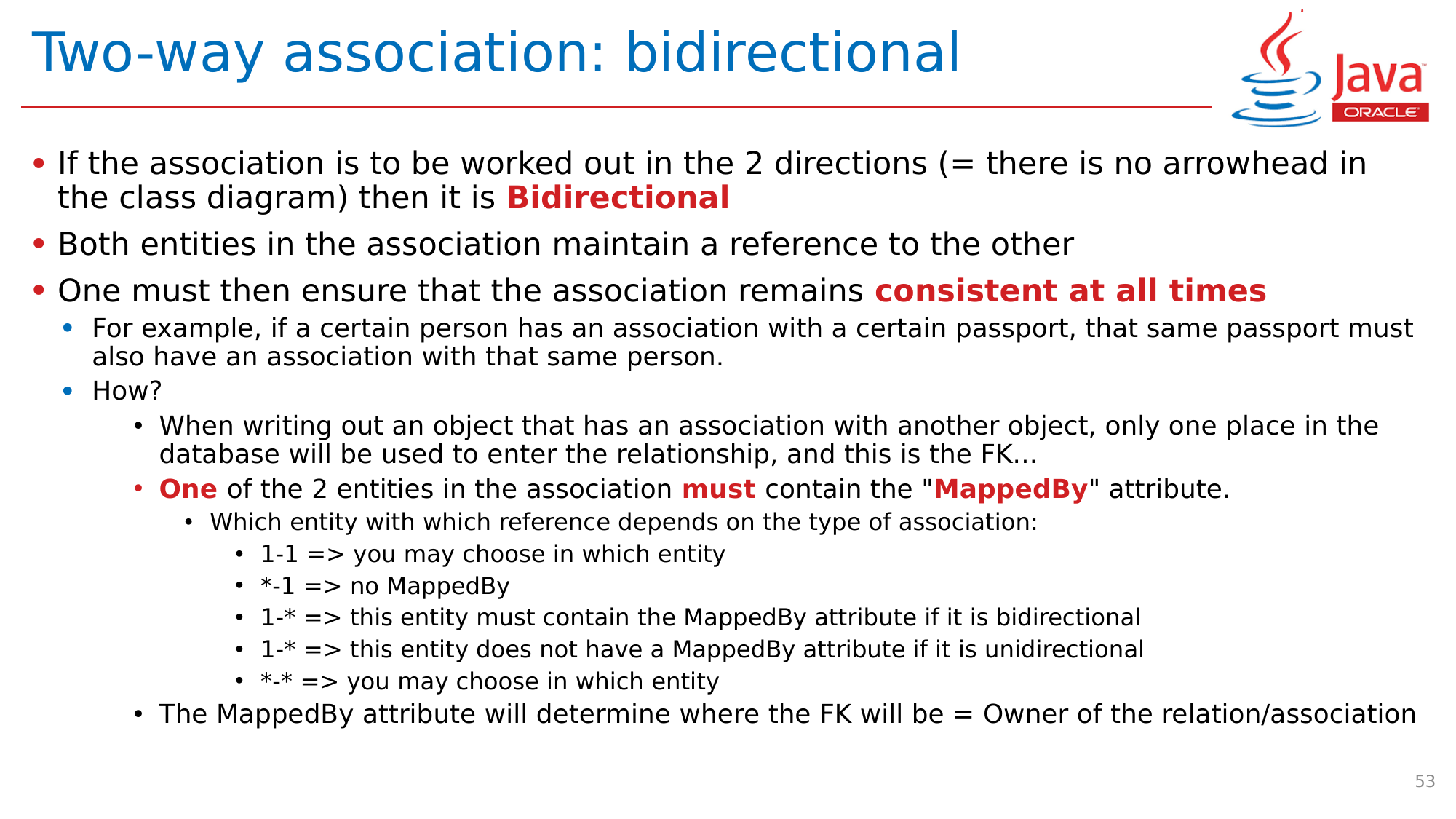

# Two-way association: bidirectional
If the association is to be worked out in the 2 directions (= there is no arrowhead in the class diagram) then it is Bidirectional
Both entities in the association maintain a reference to the other
One must then ensure that the association remains consistent at all times
For example, if a certain person has an association with a certain passport, that same passport must also have an association with that same person.
How?
When writing out an object that has an association with another object, only one place in the database will be used to enter the relationship, and this is the FK...
One of the 2 entities in the association must contain the "MappedBy" attribute.
Which entity with which reference depends on the type of association:
1-1 => you may choose in which entity
*-1 => no MappedBy
1-* => this entity must contain the MappedBy attribute if it is bidirectional
1-* => this entity does not have a MappedBy attribute if it is unidirectional
*-* => you may choose in which entity
The MappedBy attribute will determine where the FK will be = Owner of the relation/association
53